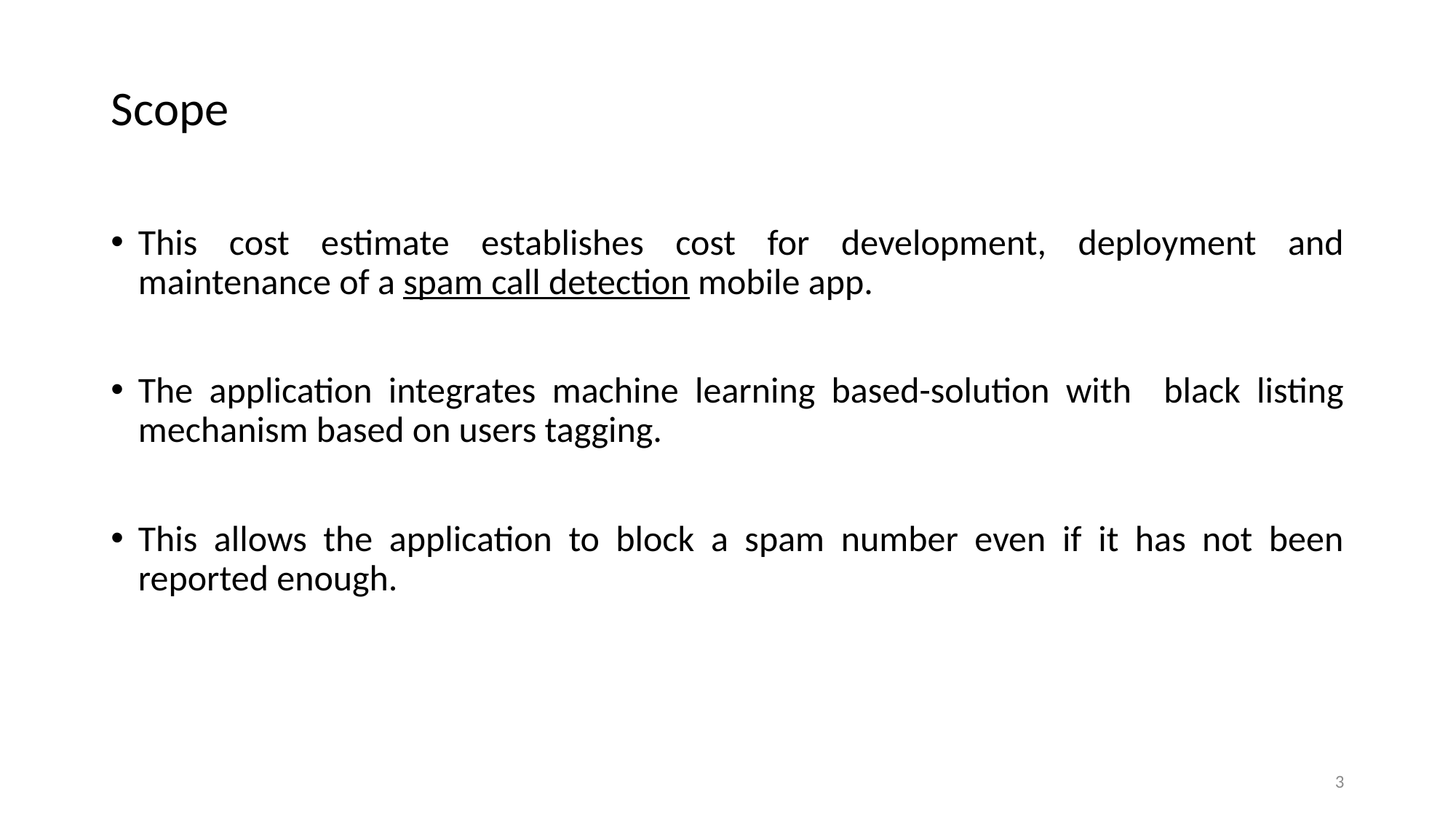

# Scope
This cost estimate establishes cost for development, deployment and maintenance of a spam call detection mobile app.

The application integrates machine learning based-solution with  black listing mechanism based on users tagging.

This allows the application to block a spam number even if it has not been reported enough.

3